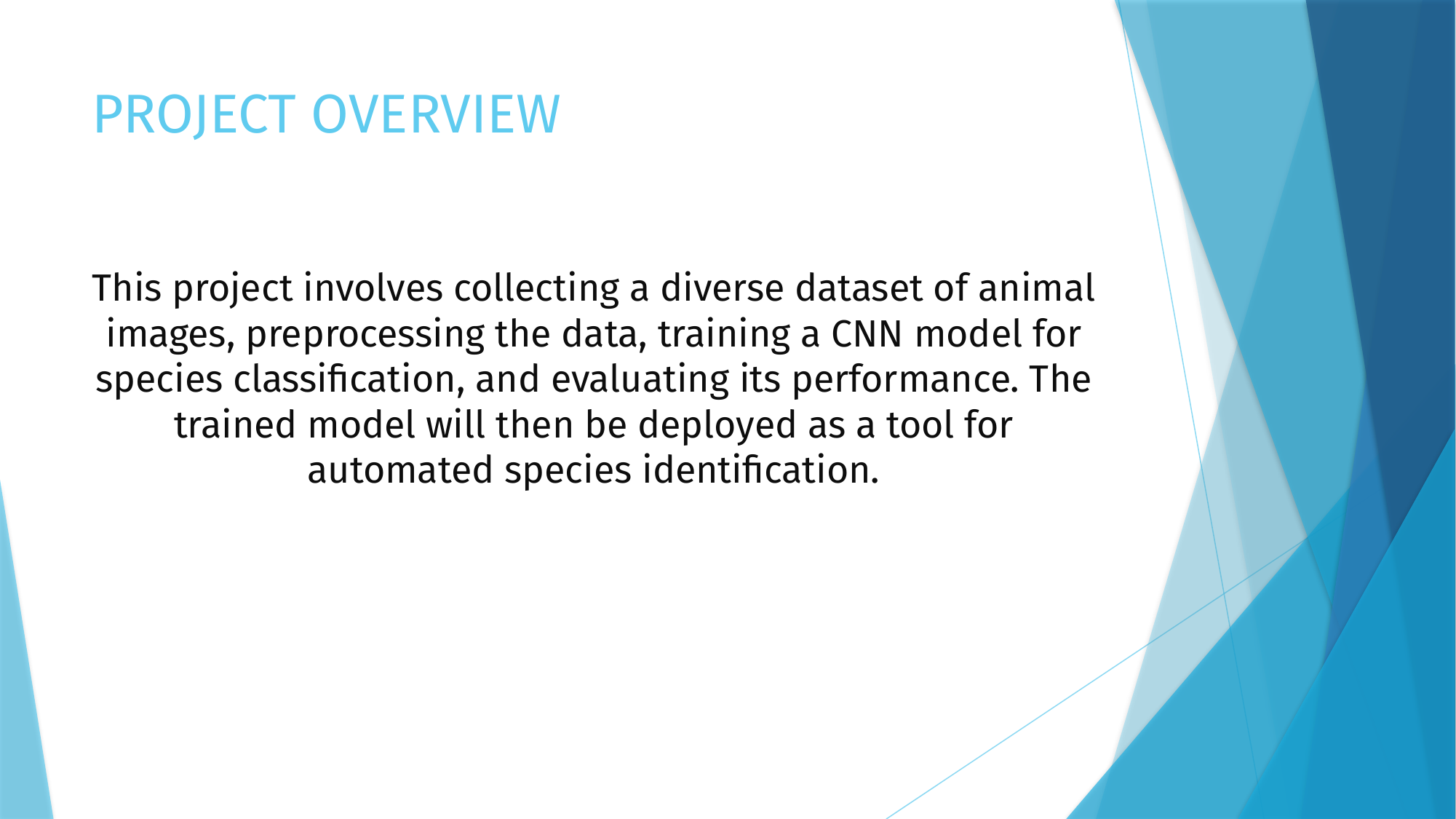

# PROJECT OVERVIEW
This project involves collecting a diverse dataset of animal images, preprocessing the data, training a CNN model for species classification, and evaluating its performance. The trained model will then be deployed as a tool for automated species identification.